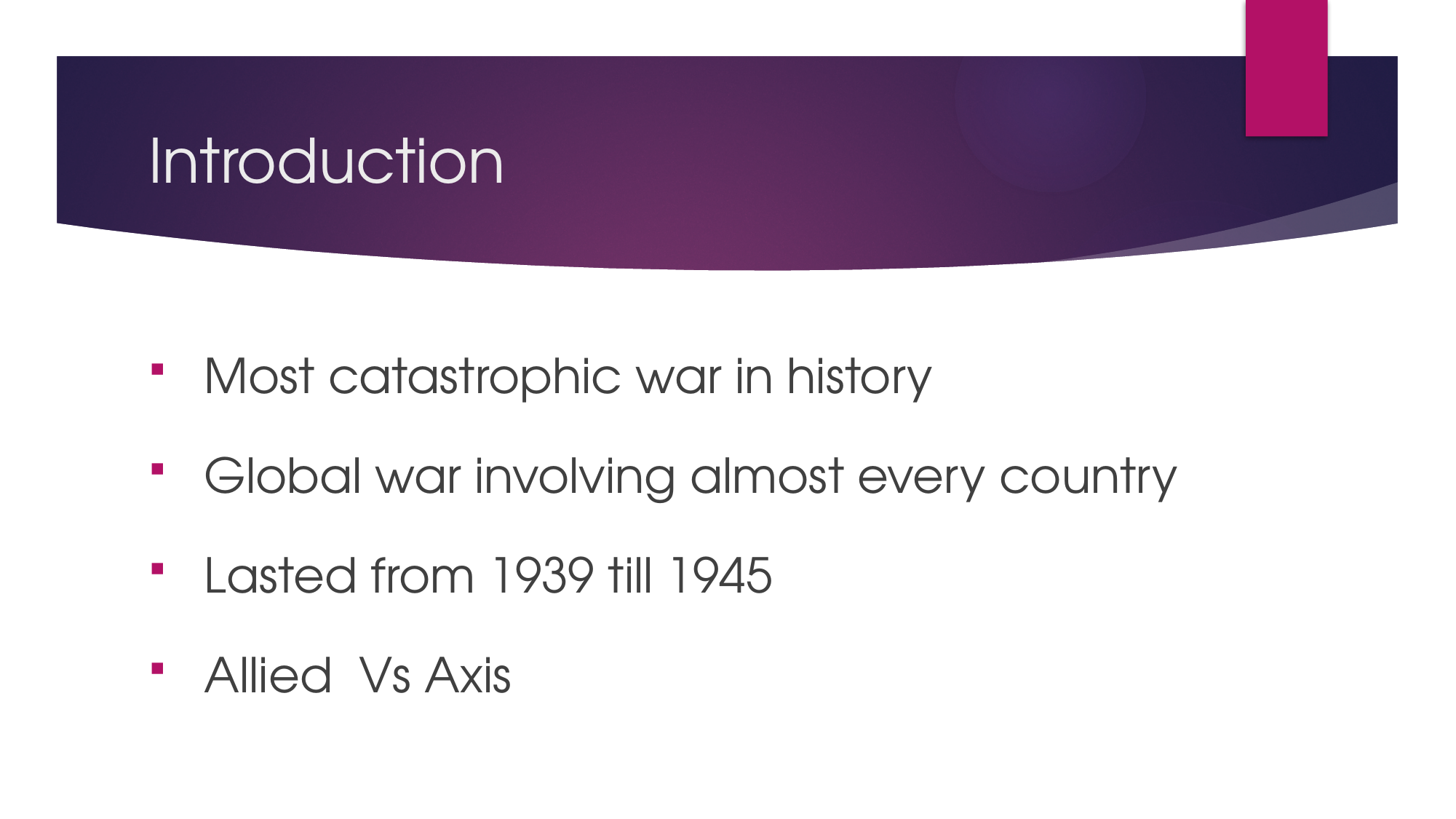

# Introduction
 Most catastrophic war in history
 Global war involving almost every country
 Lasted from 1939 till 1945
 Allied  Vs Axis